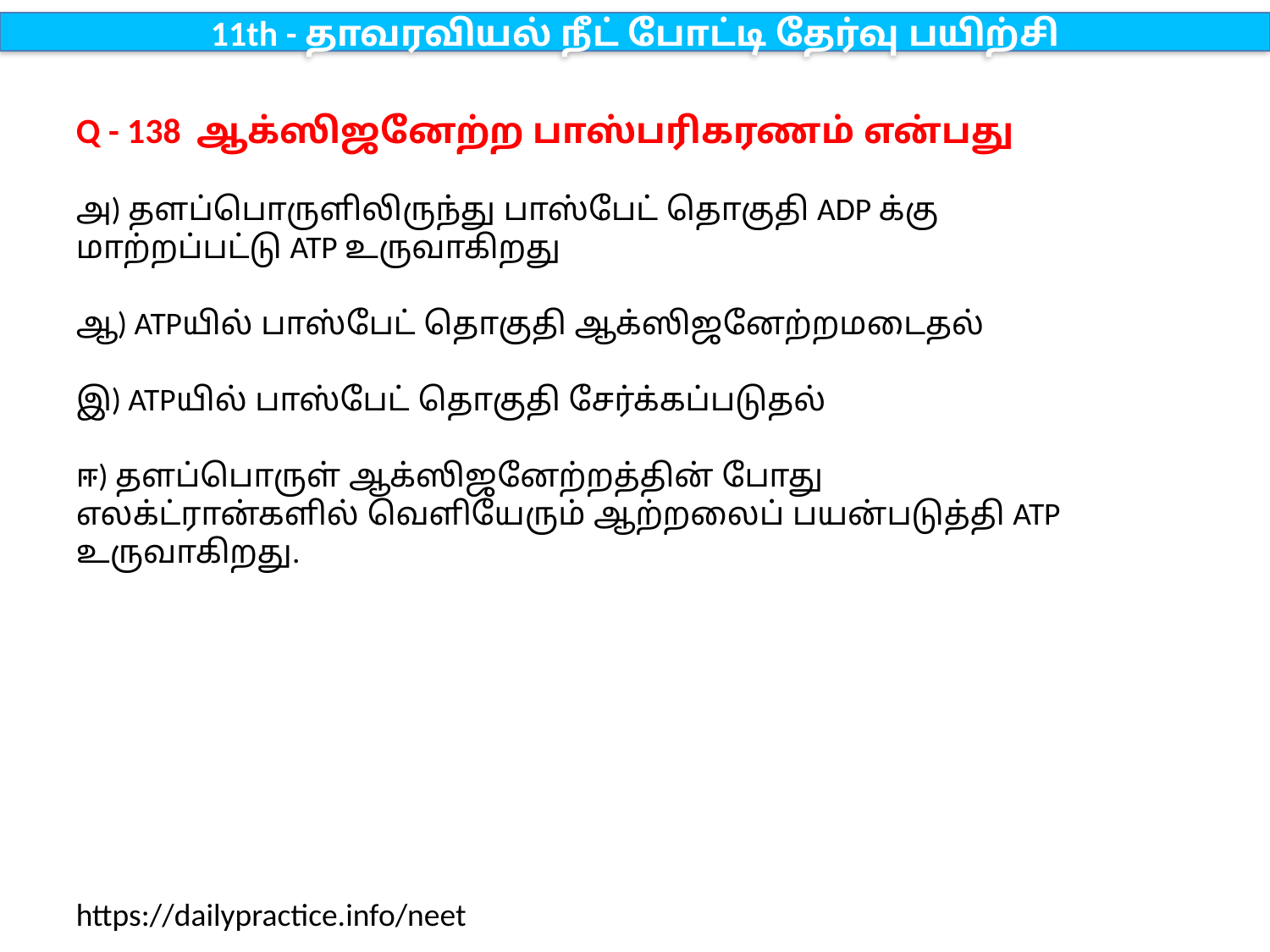

11th - தாவரவியல் நீட் போட்டி தேர்வு பயிற்சி

Q - 138  ஆக்ஸிஜனேற்ற பாஸ்பரிகரணம் என்பது

அ) தளப்பொருளிலிருந்து பாஸ்பேட் தொகுதி ADP க்கு மாற்றப்பட்டு ATP உருவாகிறது

ஆ) ATPயில் பாஸ்பேட் தொகுதி ஆக்ஸிஜனேற்றமடைதல்

இ) ATPயில் பாஸ்பேட் தொகுதி சேர்க்கப்படுதல்

ஈ) தளப்பொருள் ஆக்ஸிஜனேற்றத்தின் போது எலக்ட்ரான்களில் வெளியேரும் ஆற்றலைப் பயன்படுத்தி ATP உருவாகிறது.
https://dailypractice.info/neet